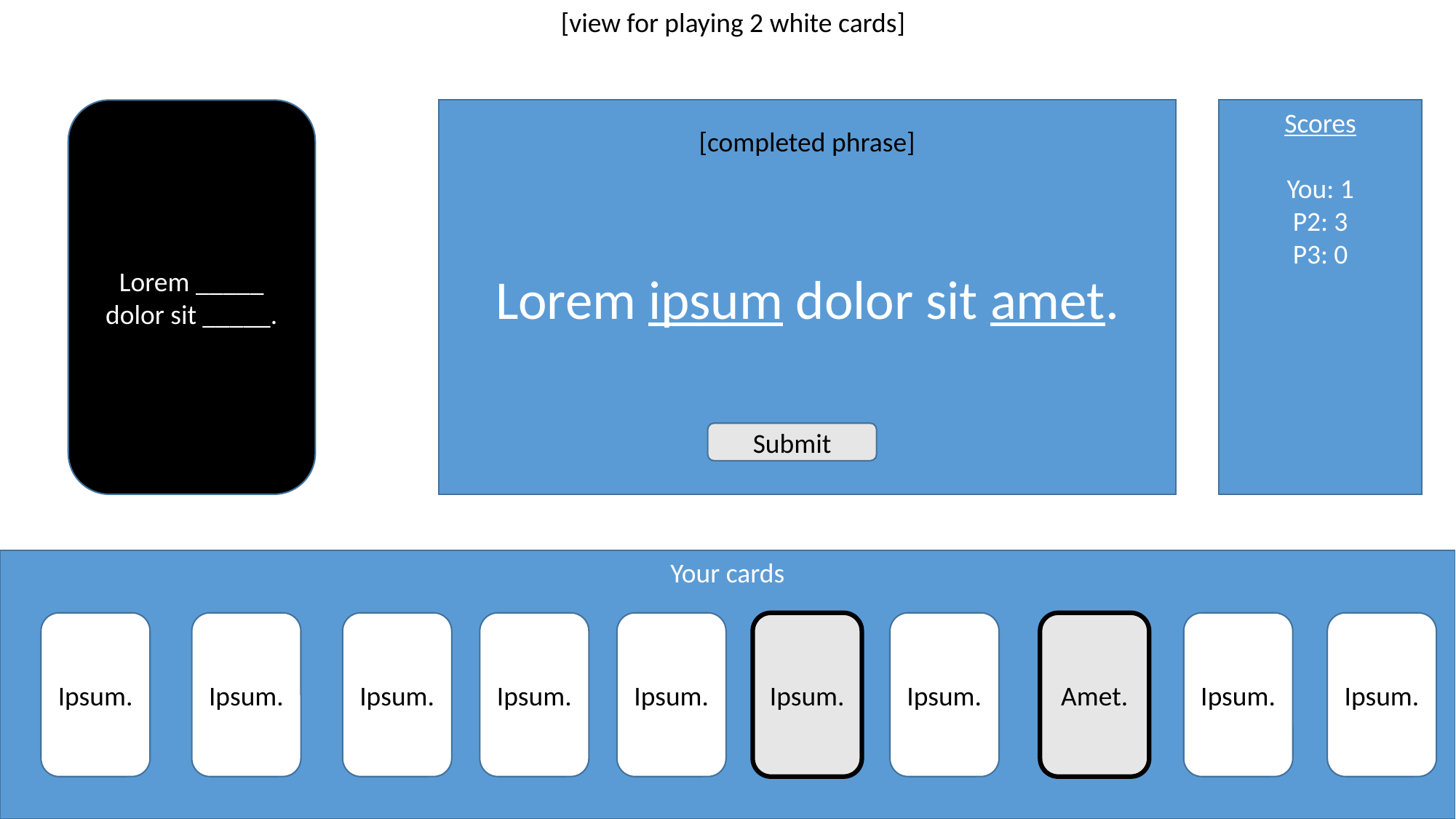

[view for playing 2 white cards]
Lorem _____ dolor sit _____.
Lorem ipsum dolor sit amet.
Scores

You: 1
P2: 3
P3: 0
[completed phrase]
Submit
Your cards
Ipsum.
Ipsum.
Ipsum.
Ipsum.
Ipsum.
Ipsum.
Ipsum.
Amet.
Ipsum.
Ipsum.